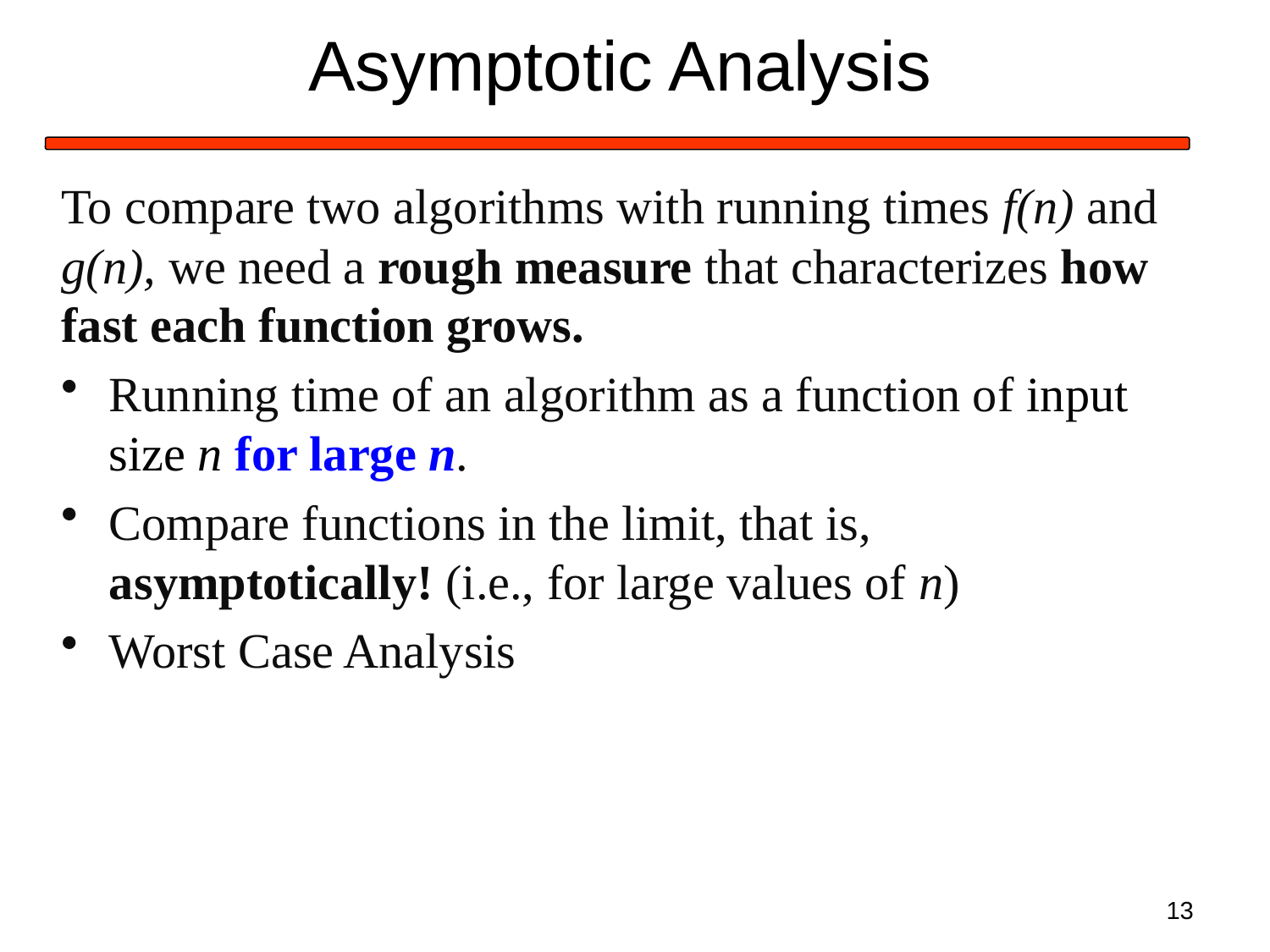

# Asymptotic Analysis
To compare two algorithms with running times f(n) and g(n), we need a rough measure that characterizes how fast each function grows.
Running time of an algorithm as a function of input size n for large n.
Compare functions in the limit, that is, asymptotically! (i.e., for large values of n)
Worst Case Analysis

13